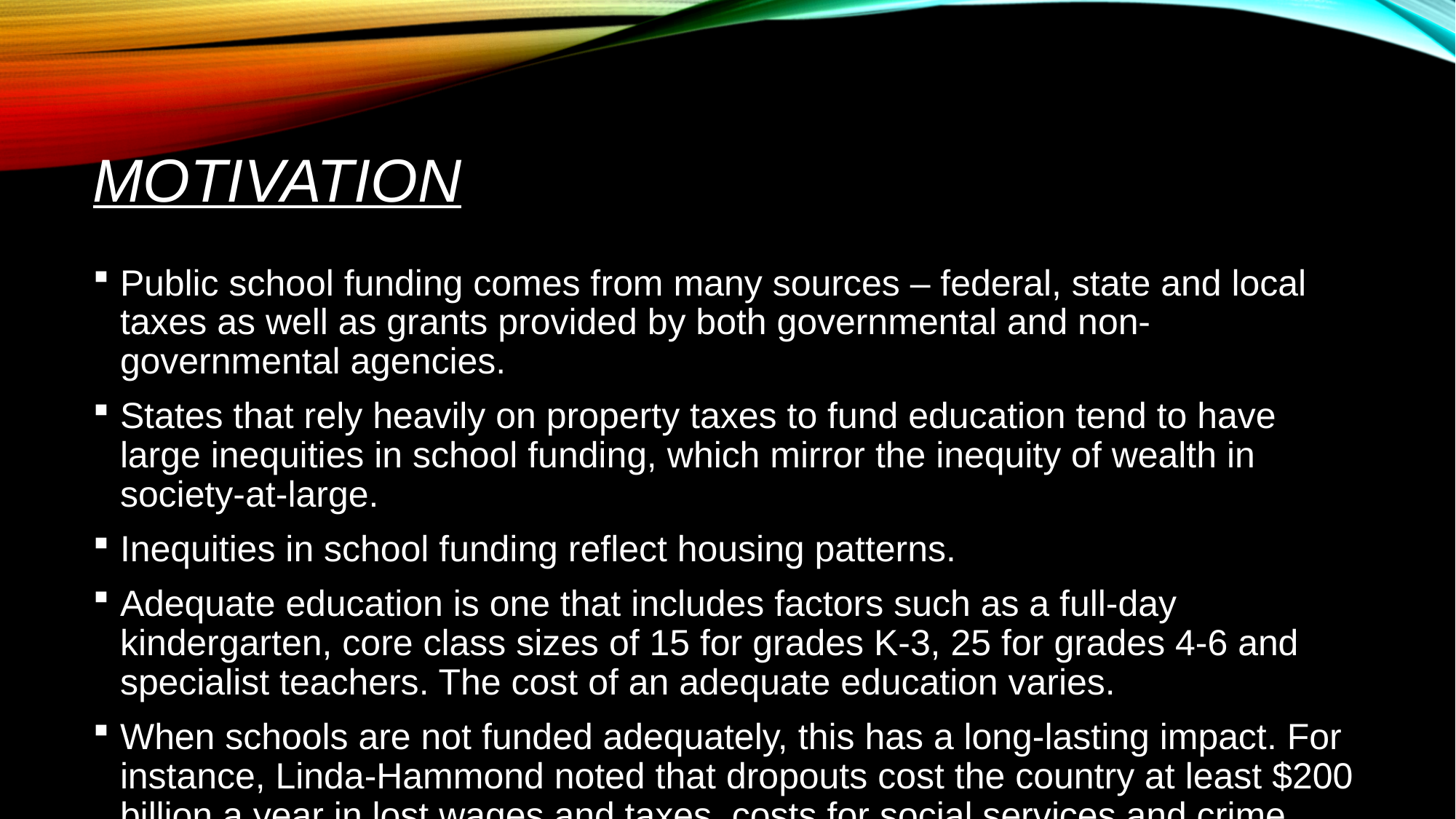

# MOTIVATION
Public school funding comes from many sources – federal, state and local taxes as well as grants provided by both governmental and non-governmental agencies.
States that rely heavily on property taxes to fund education tend to have large inequities in school funding, which mirror the inequity of wealth in society-at-large.
Inequities in school funding reflect housing patterns.
Adequate education is one that includes factors such as a full-day kindergarten, core class sizes of 15 for grades K-3, 25 for grades 4-6 and specialist teachers. The cost of an adequate education varies.
When schools are not funded adequately, this has a long-lasting impact. For instance, Linda-Hammond noted that dropouts cost the country at least $200 billion a year in lost wages and taxes, costs for social services and crime.